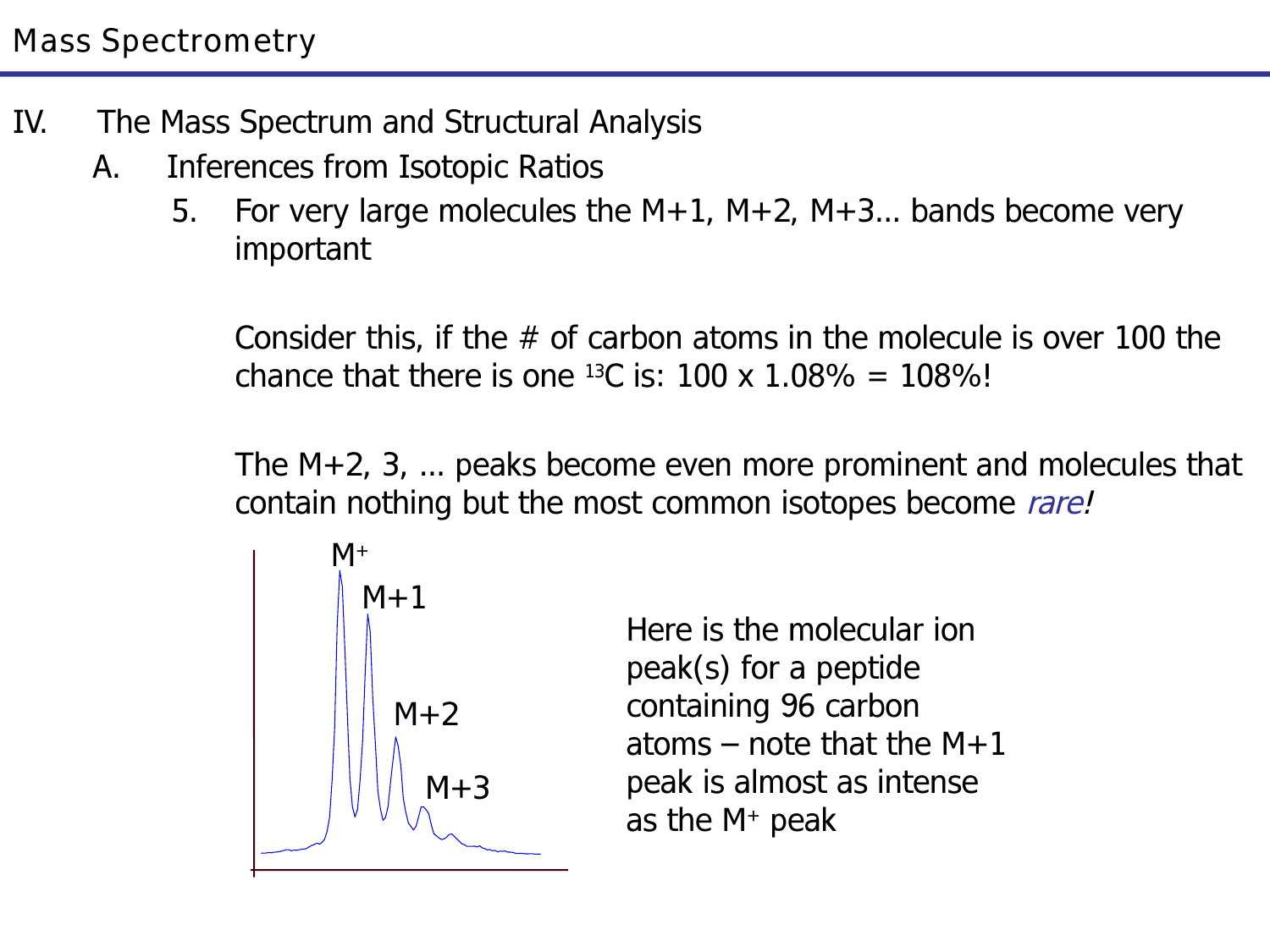

# Mass Spectrometry
The Mass Spectrum and Structural Analysis
Inferences from Isotopic Ratios
For very large molecules the M+1, M+2, M+3… bands become very important

	Consider this, if the # of carbon atoms in the molecule is over 100 the chance that there is one 13C is: 100 x 1.08% = 108%!

	The M+2, 3, … peaks become even more prominent and molecules that contain nothing but the most common isotopes become rare!
M+

M+1
Here is the molecular ion peak(s) for a peptide containing 96 carbon atoms – note that the M+1 peak is almost as intense as the M+ peak
M+2
M+3